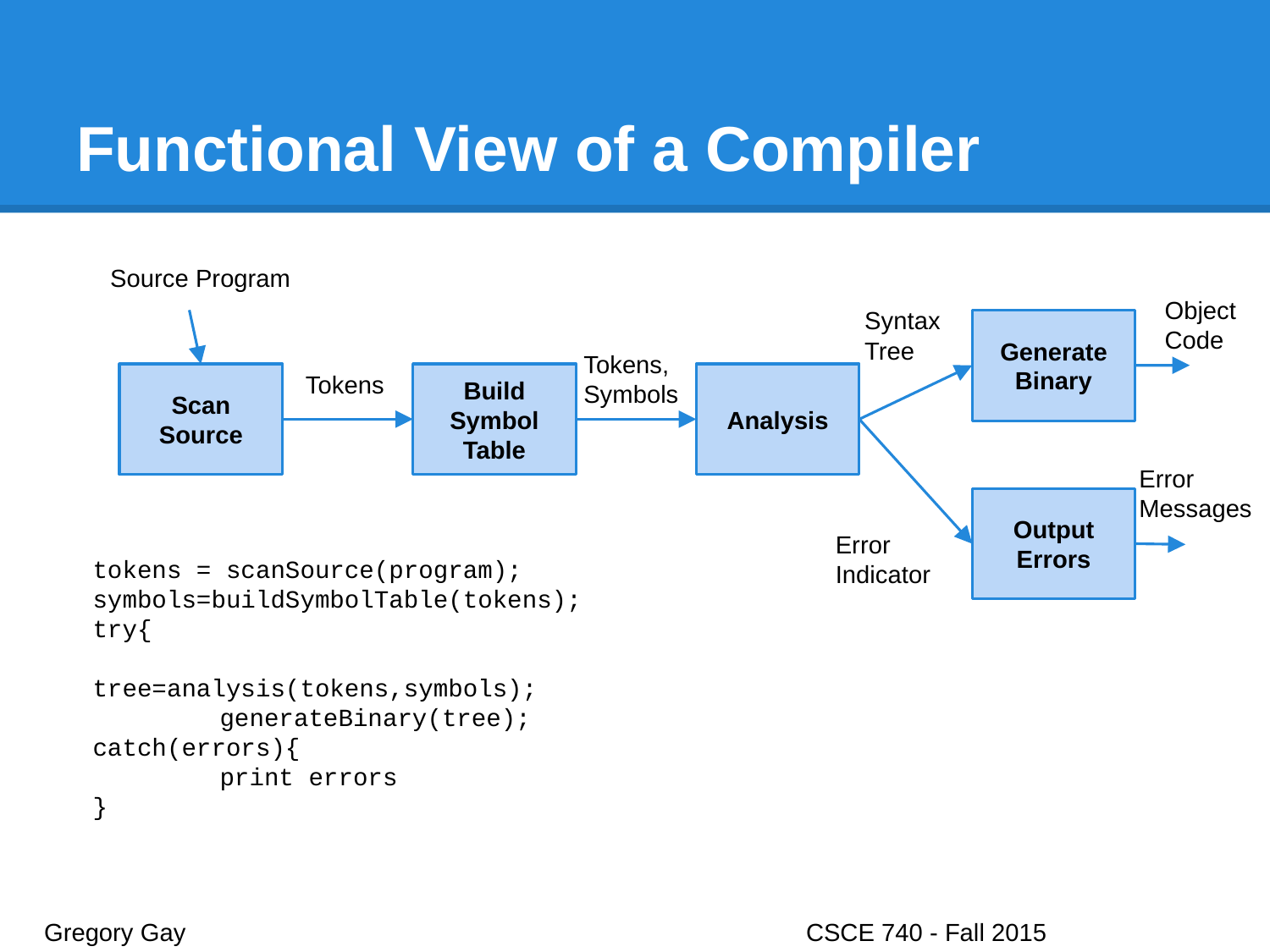

# Functional View of a Compiler
Source Program
Object Code
Syntax Tree
Generate Binary
Tokens, Symbols
Tokens
Scan Source
Build Symbol Table
Analysis
Error Messages
Output Errors
Error Indicator
tokens = scanSource(program);
symbols=buildSymbolTable(tokens);
try{
	tree=analysis(tokens,symbols);
	generateBinary(tree);
catch(errors){
	print errors
}
Gregory Gay					CSCE 740 - Fall 2015								13